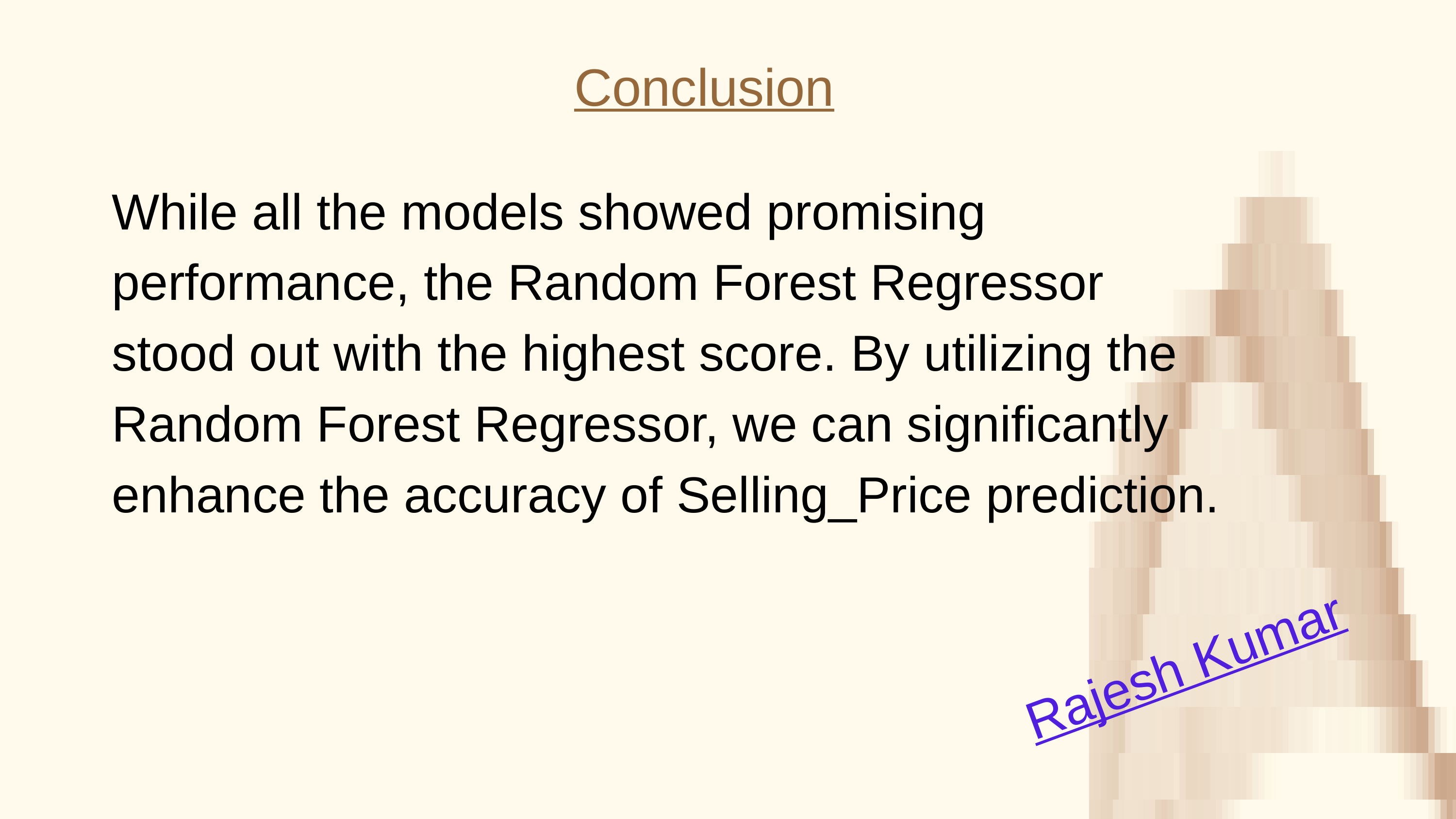

Conclusion
While all the models showed promising performance, the Random Forest Regressor stood out with the highest score. By utilizing the Random Forest Regressor, we can significantly enhance the accuracy of Selling_Price prediction.

Rajesh Kumar